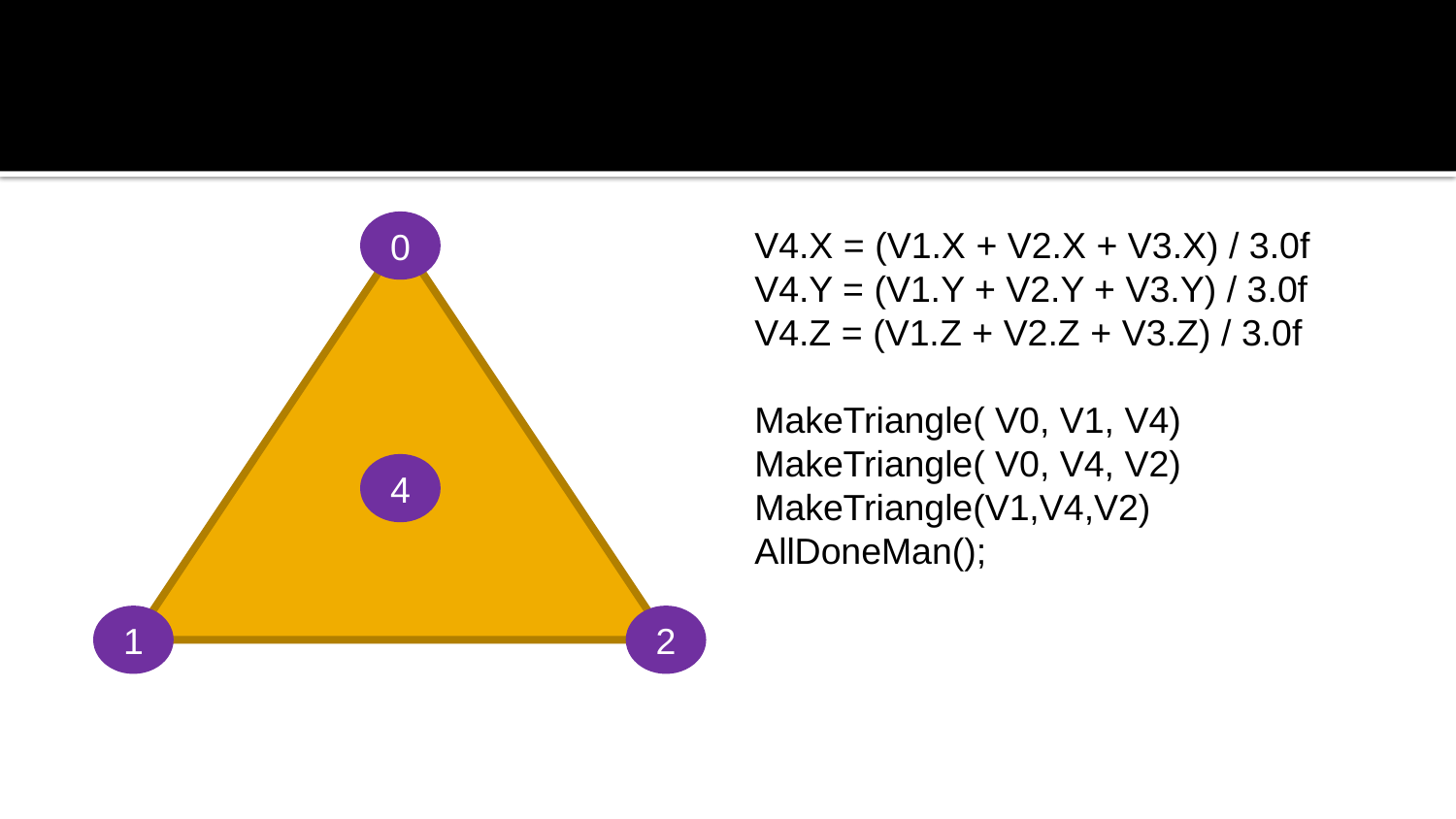

0
V4.X = (V1.X + V2.X + V3.X) / 3.0f
V4.Y = (V1.Y + V2.Y + V3.Y) / 3.0f
V4.Z = (V1.Z + V2.Z + V3.Z) / 3.0f

MakeTriangle( V0, V1, V4)
MakeTriangle( V0, V4, V2)
MakeTriangle(V1,V4,V2)
AllDoneMan();

4
1
2